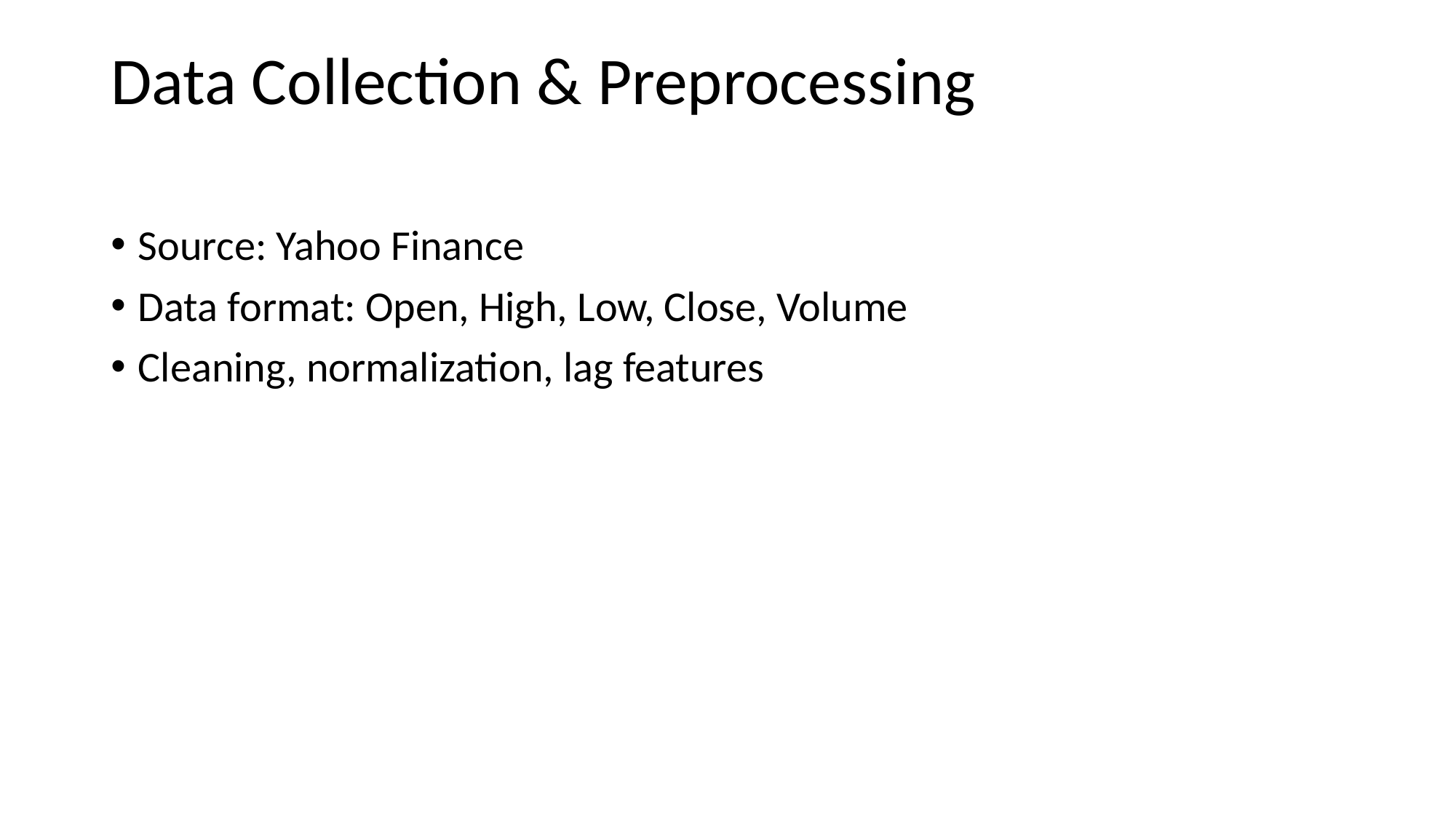

# Data Collection & Preprocessing
Source: Yahoo Finance
Data format: Open, High, Low, Close, Volume
Cleaning, normalization, lag features